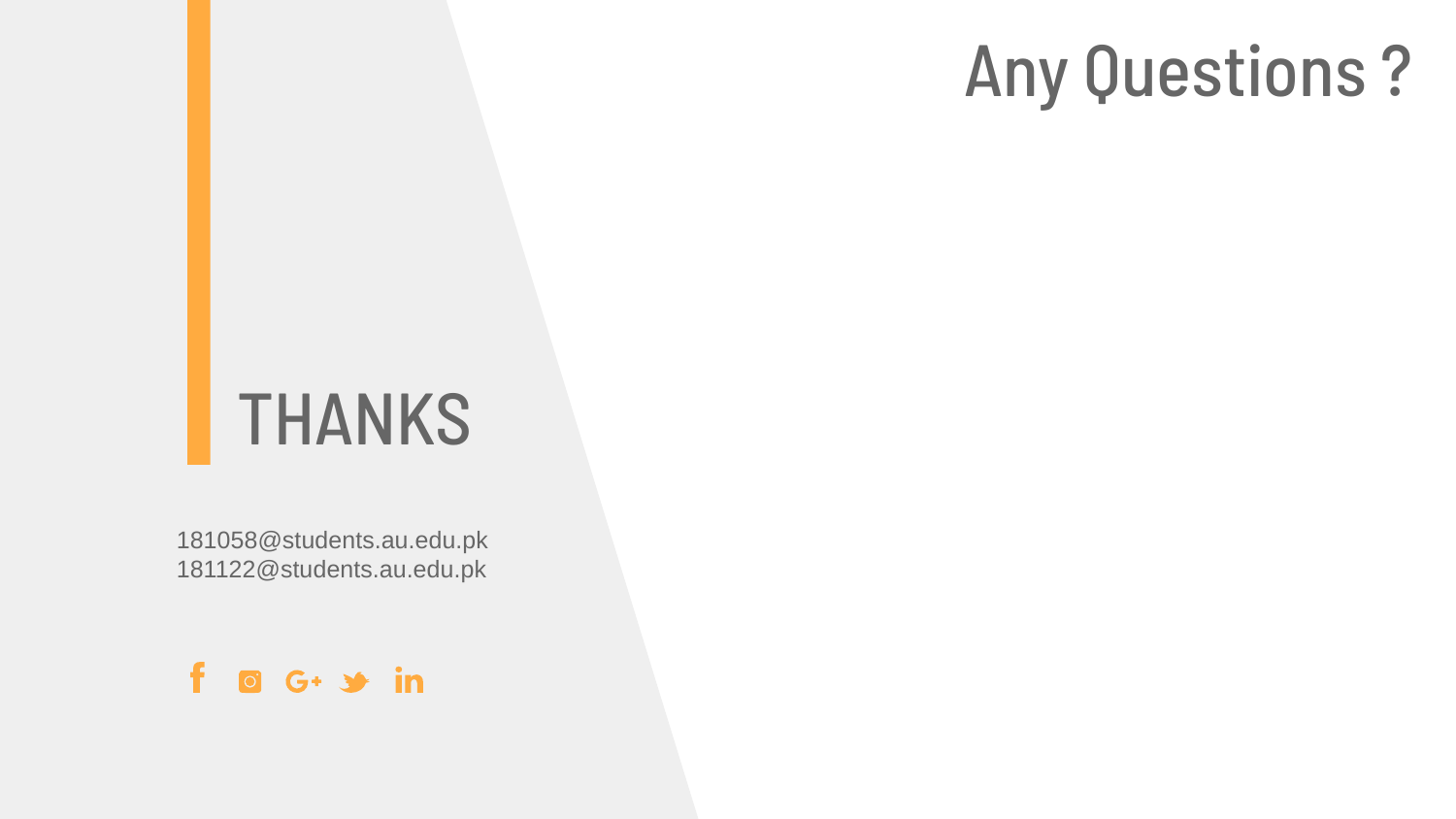

Any Questions ?
THANKS
# 181058@students.au.edu.pk
181122@students.au.edu.pk